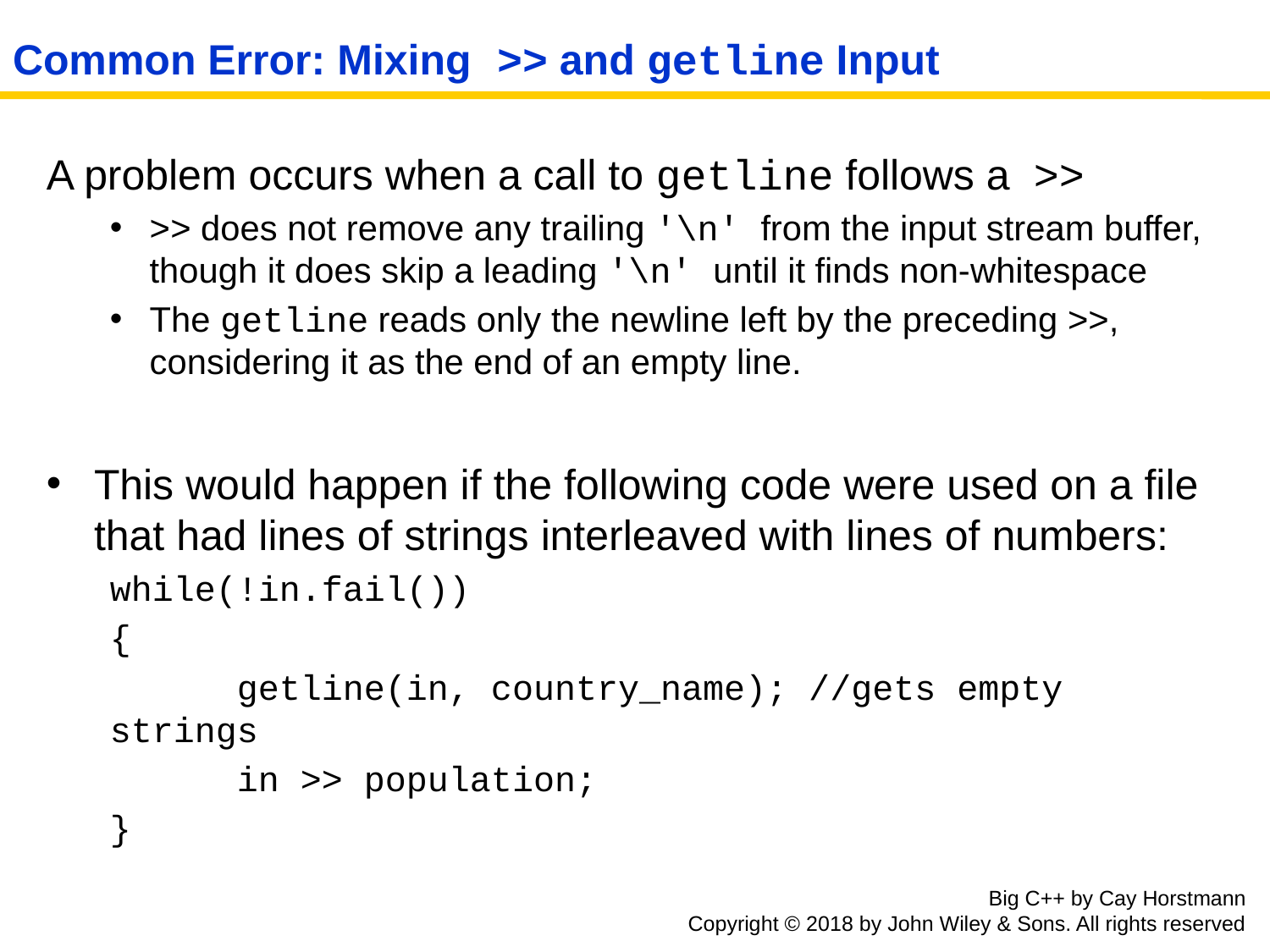

# Common Error: Mixing >> and getline Input
A problem occurs when a call to getline follows a  >>
>> does not remove any trailing '\n' from the input stream buffer, though it does skip a leading '\n' until it finds non-whitespace
The getline reads only the newline left by the preceding >>, considering it as the end of an empty line.

This would happen if the following code were used on a file that had lines of strings interleaved with lines of numbers:
while(!in.fail())
{
	getline(in, country_name); //gets empty strings
	in >> population;
}

Big C++ by Cay Horstmann
Copyright © 2018 by John Wiley & Sons. All rights reserved